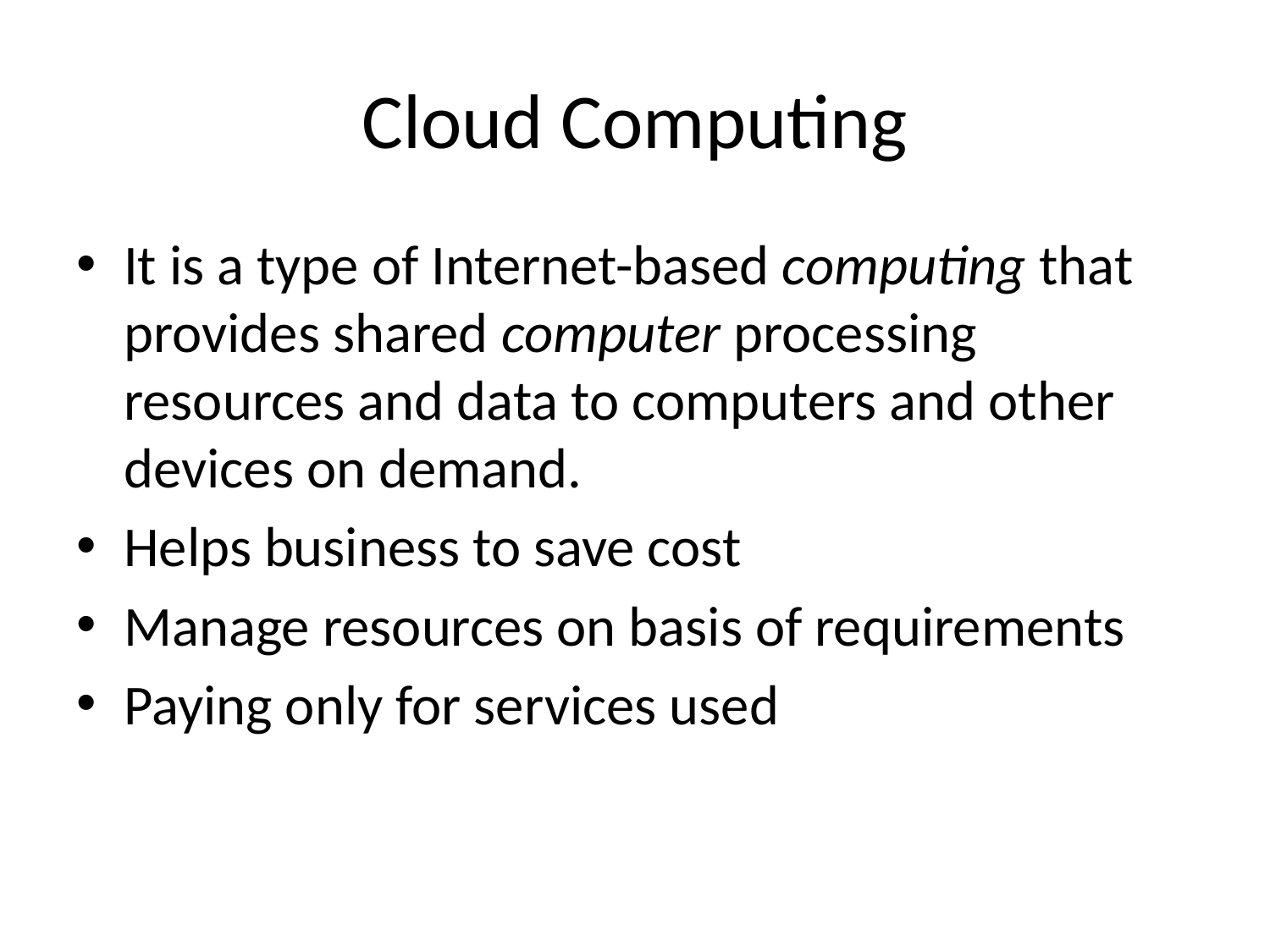

# Cloud Computing
It is a type of Internet-based computing that provides shared computer processing resources and data to computers and other devices on demand.
Helps business to save cost
Manage resources on basis of requirements
Paying only for services used